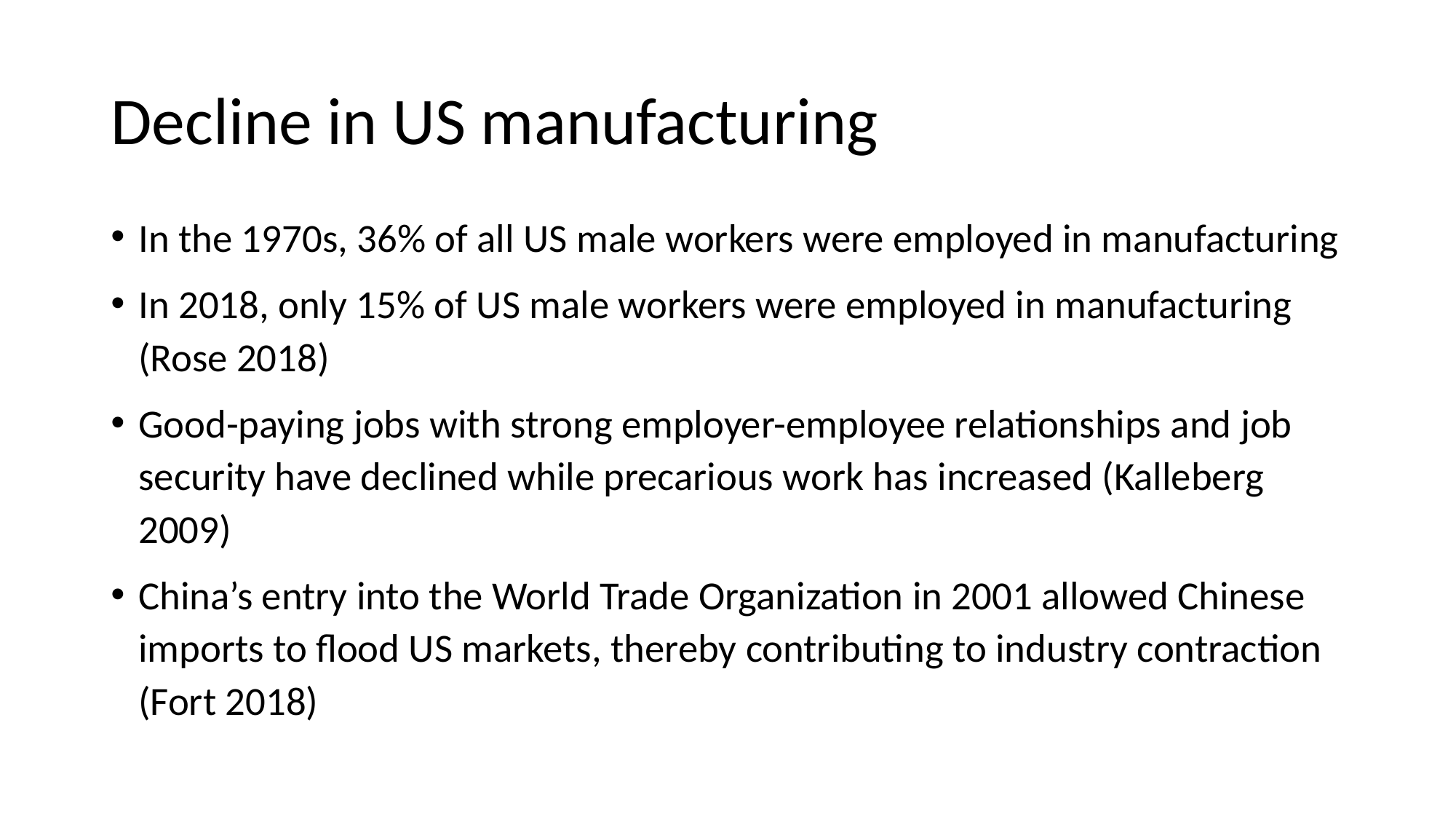

# Decline in US manufacturing
In the 1970s, 36% of all US male workers were employed in manufacturing
In 2018, only 15% of US male workers were employed in manufacturing (Rose 2018)
Good-paying jobs with strong employer-employee relationships and job security have declined while precarious work has increased (Kalleberg 2009)
China’s entry into the World Trade Organization in 2001 allowed Chinese imports to flood US markets, thereby contributing to industry contraction (Fort 2018)